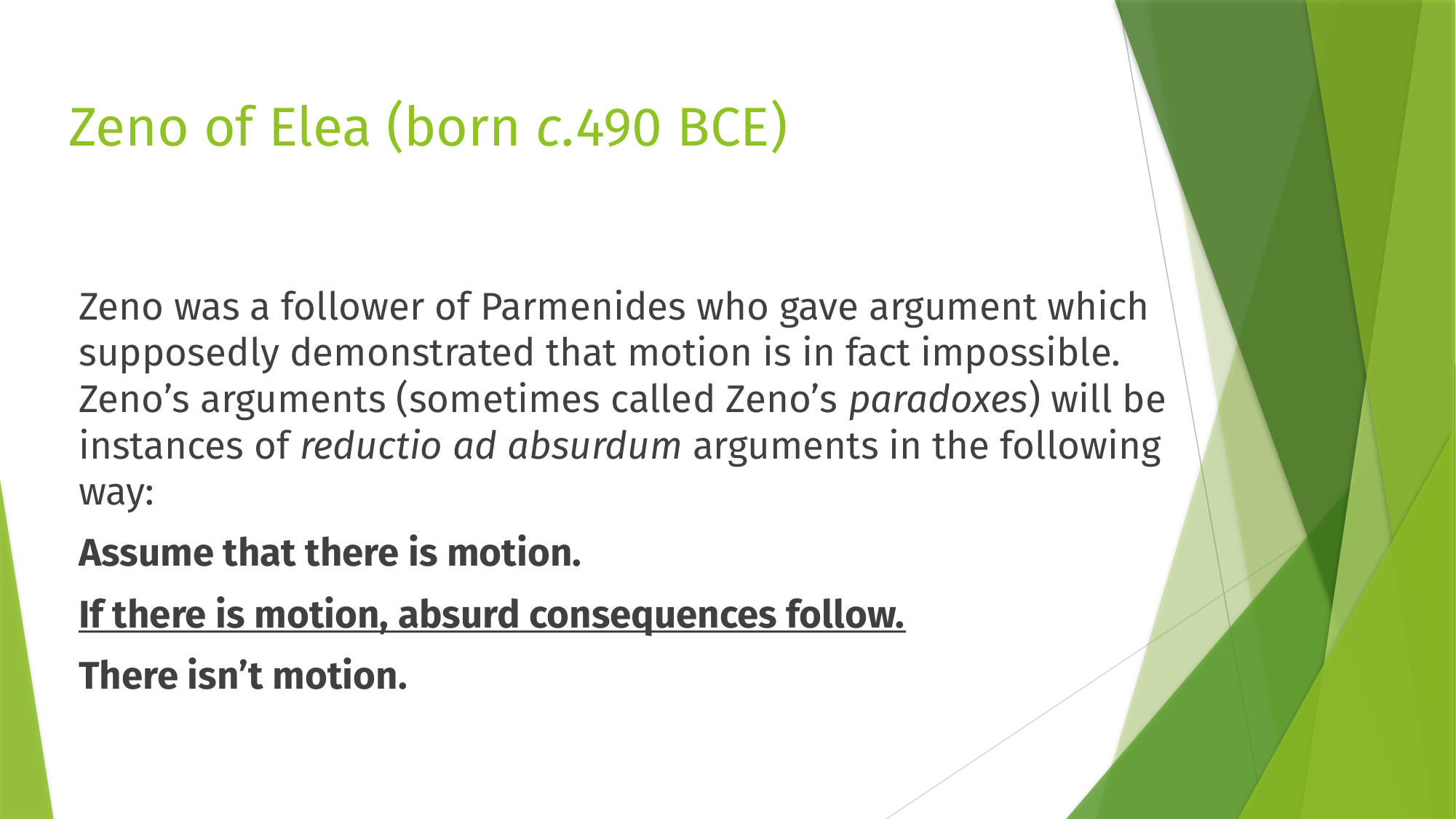

Zeno of Elea (born c.490 BCE)
Zeno was a follower of Parmenides who gave argument which supposedly demonstrated that motion is in fact impossible. Zeno’s arguments (sometimes called Zeno’s paradoxes) will be instances of reductio ad absurdum arguments in the following way:
Assume that there is motion.
If there is motion, absurd consequences follow.
There isn’t motion.